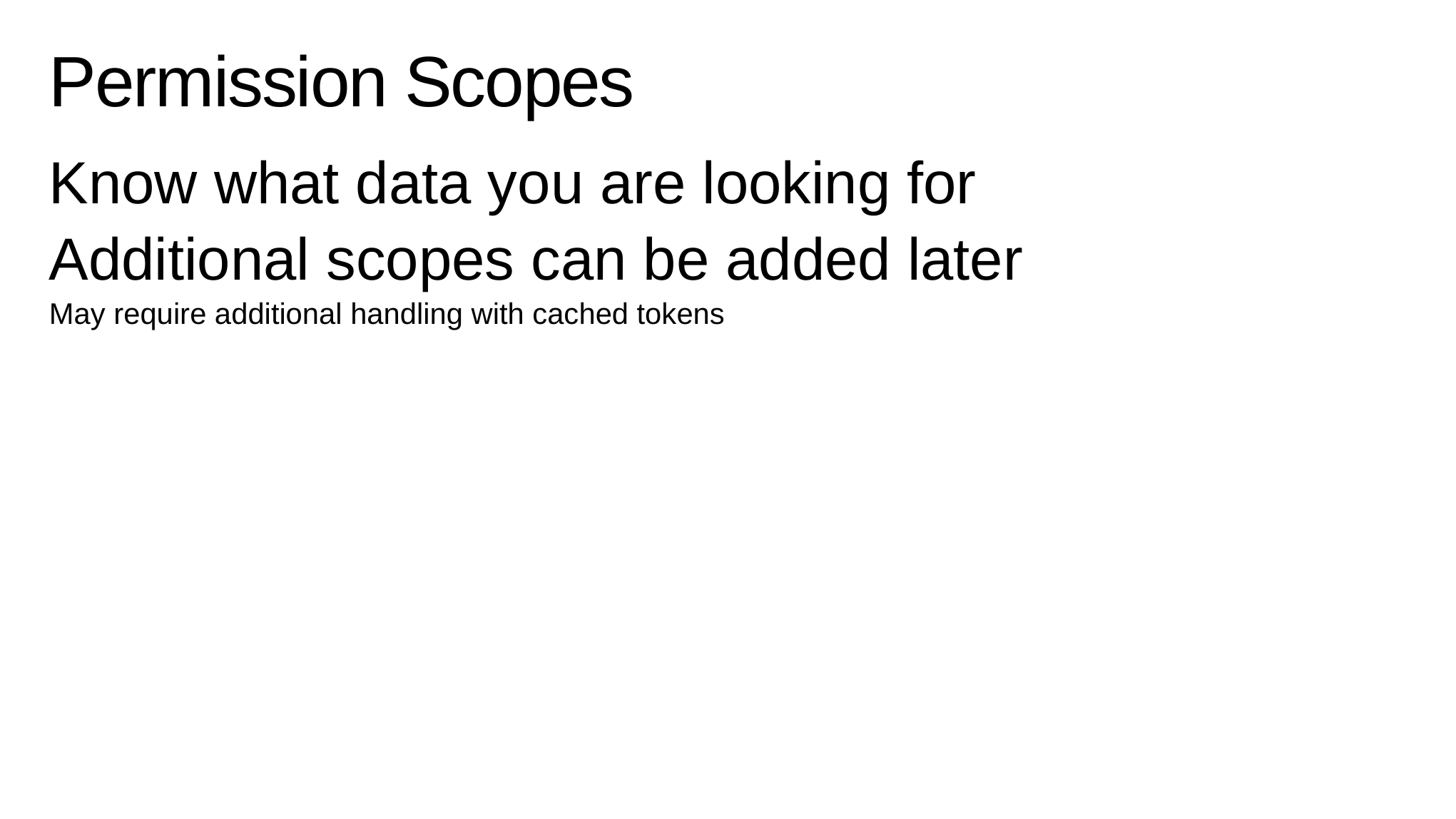

# Permission Scopes
Know what data you are looking for
Additional scopes can be added later
May require additional handling with cached tokens